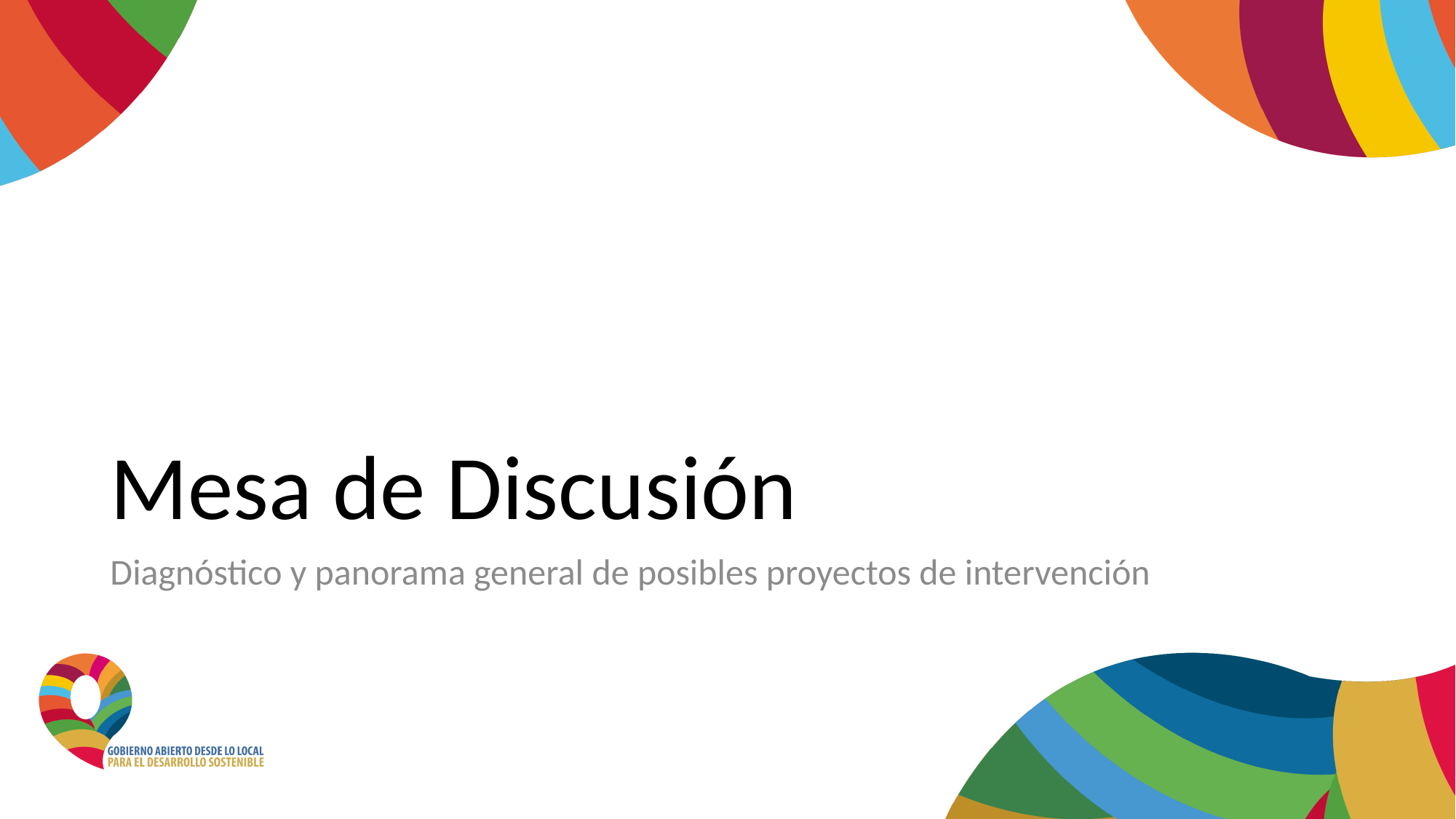

# Mesa de Discusión
Diagnóstico y panorama general de posibles proyectos de intervención